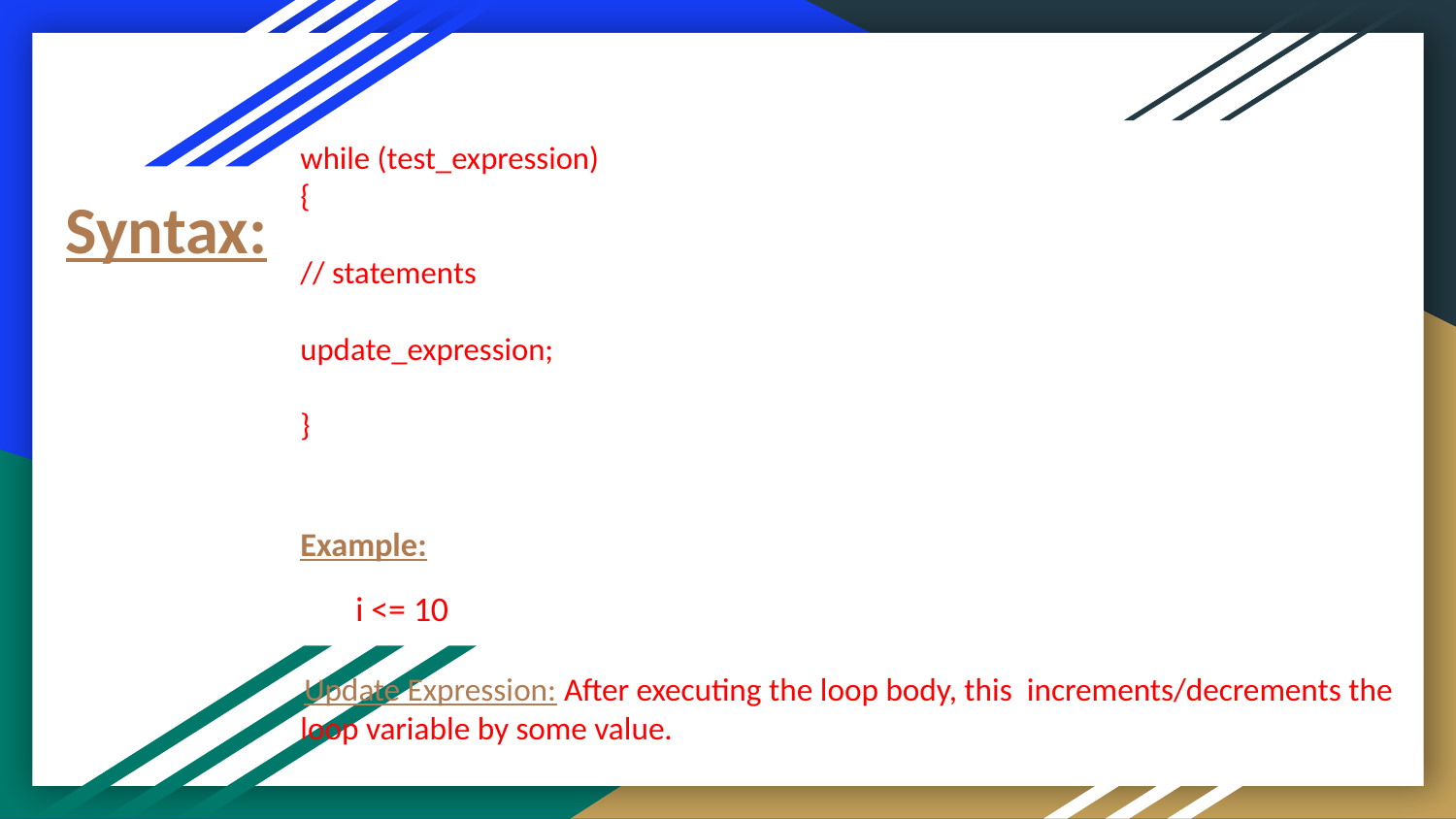

while (test_expression)
{

// statements

update_expression;

}

Example:

           i <= 10

 Update Expression: After executing the loop body, this  increments/decrements the loop variable by some value.

# Syntax: